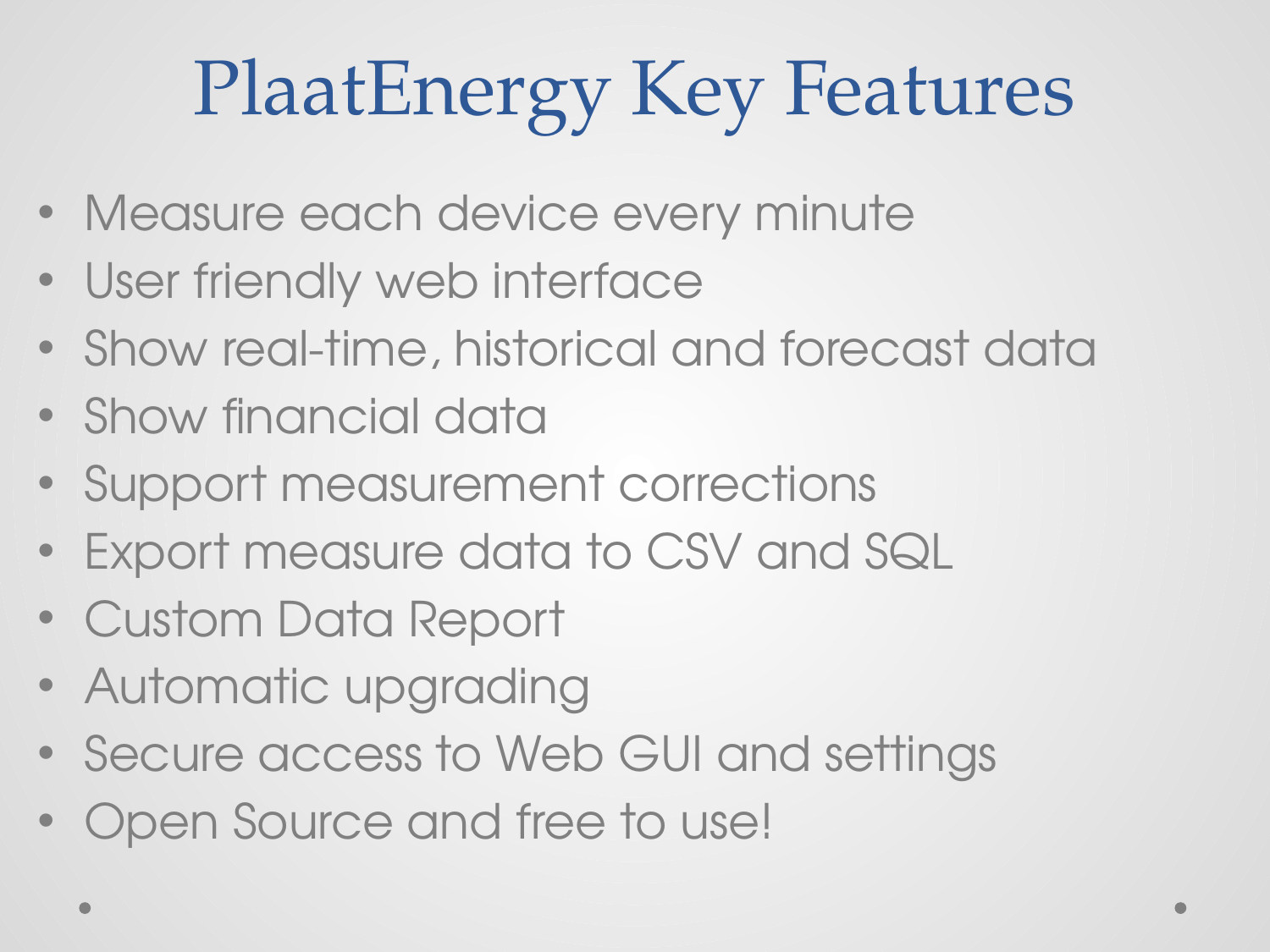

# PlaatEnergy Key Features
Measure each device every minute
User friendly web interface
Show real-time, historical and forecast data
Show financial data
Support measurement corrections
Export measure data to CSV and SQL
Custom Data Report
Automatic upgrading
Secure access to Web GUI and settings
Open Source and free to use!